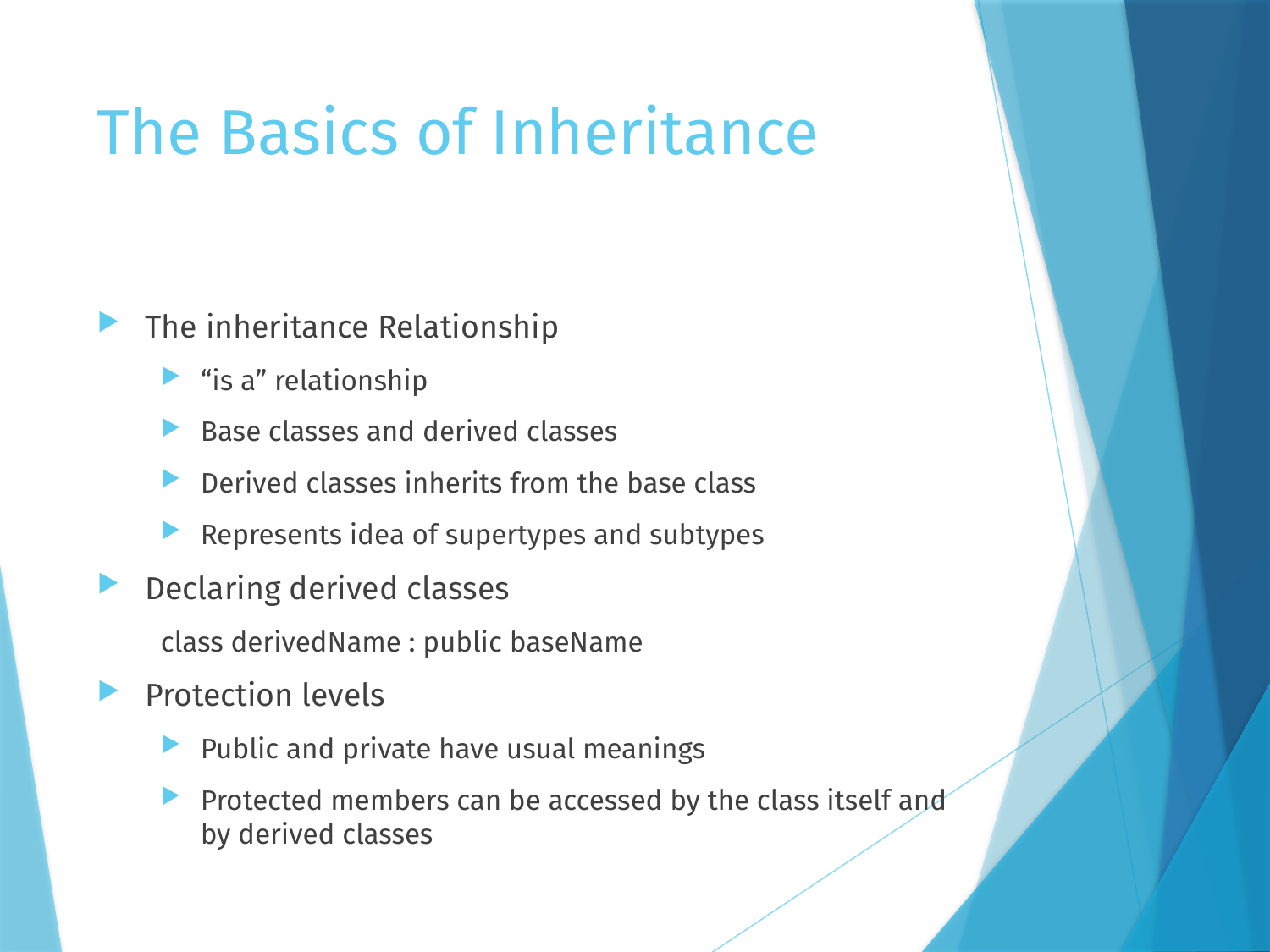

# The Basics of Inheritance
The inheritance Relationship
“is a” relationship
Base classes and derived classes
Derived classes inherits from the base class
Represents idea of supertypes and subtypes
Declaring derived classes
class derivedName : public baseName
Protection levels
Public and private have usual meanings
Protected members can be accessed by the class itself and by derived classes